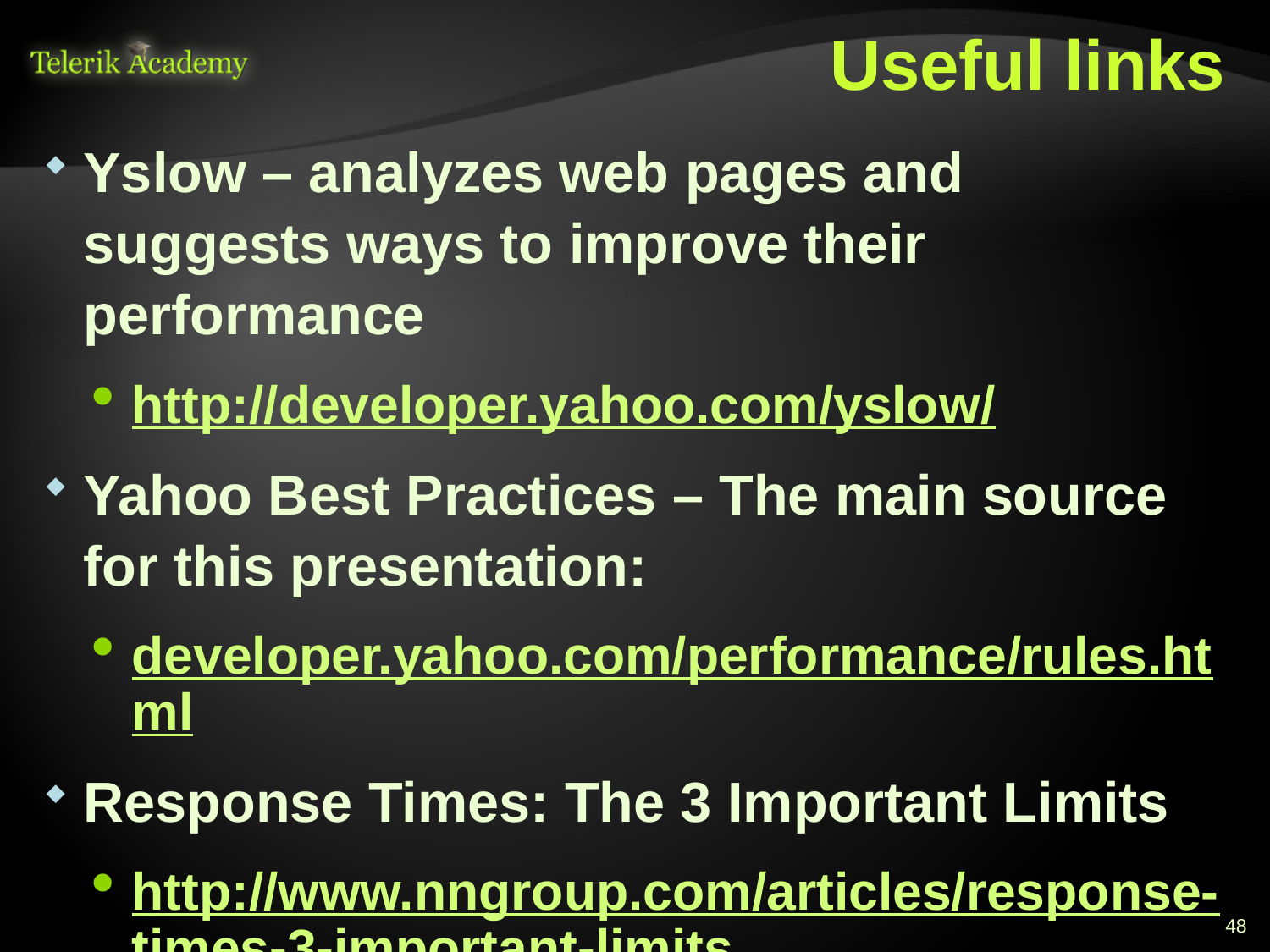

# Useful links
Yslow – analyzes web pages and suggests ways to improve their performance
http://developer.yahoo.com/yslow/
Yahoo Best Practices – The main source for this presentation:
developer.yahoo.com/performance/rules.html
Response Times: The 3 Important Limits
http://www.nngroup.com/articles/response-times-3-important-limits/
48